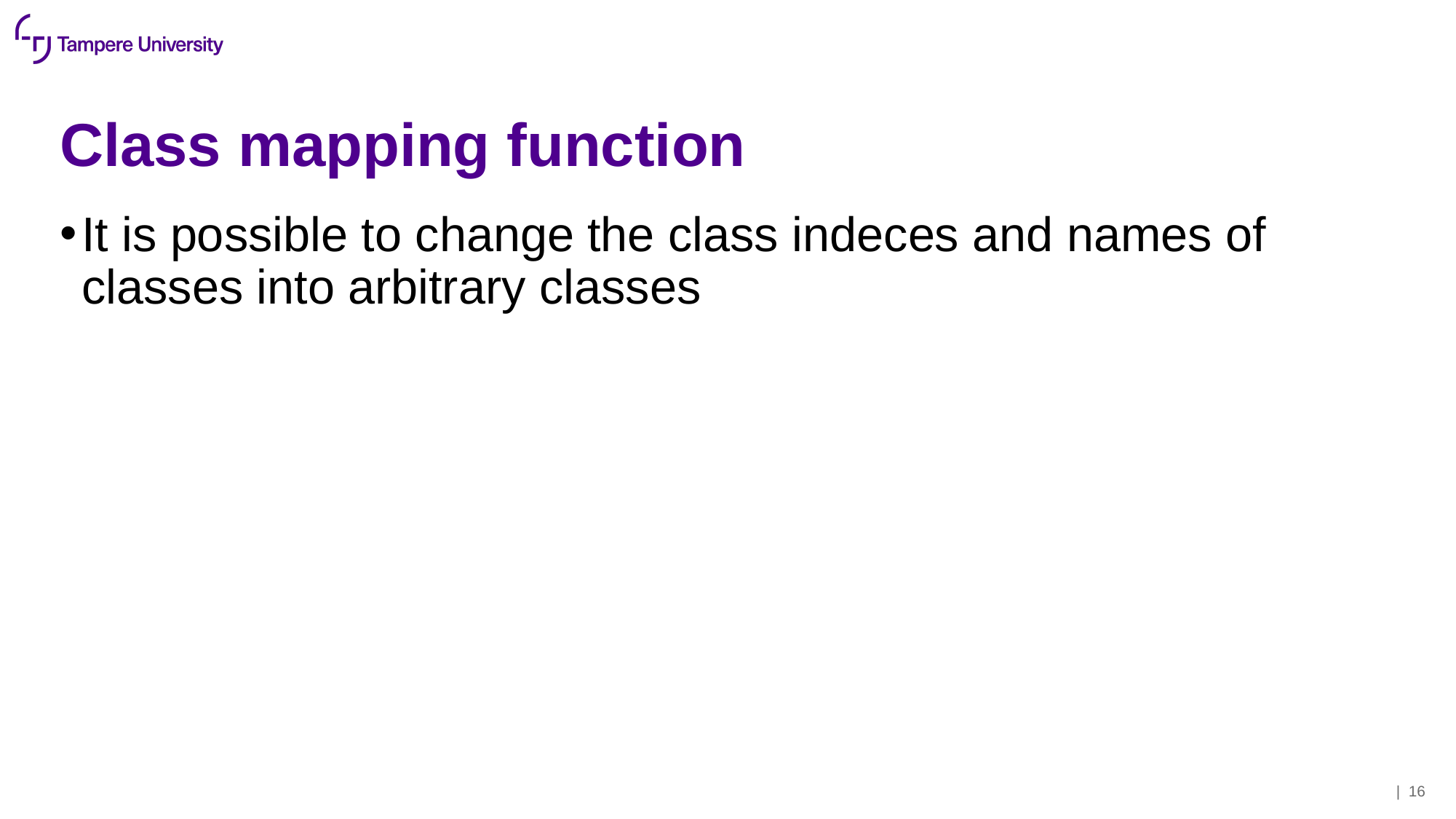

# Class mapping function
It is possible to change the class indeces and names of classes into arbitrary classes
|  16